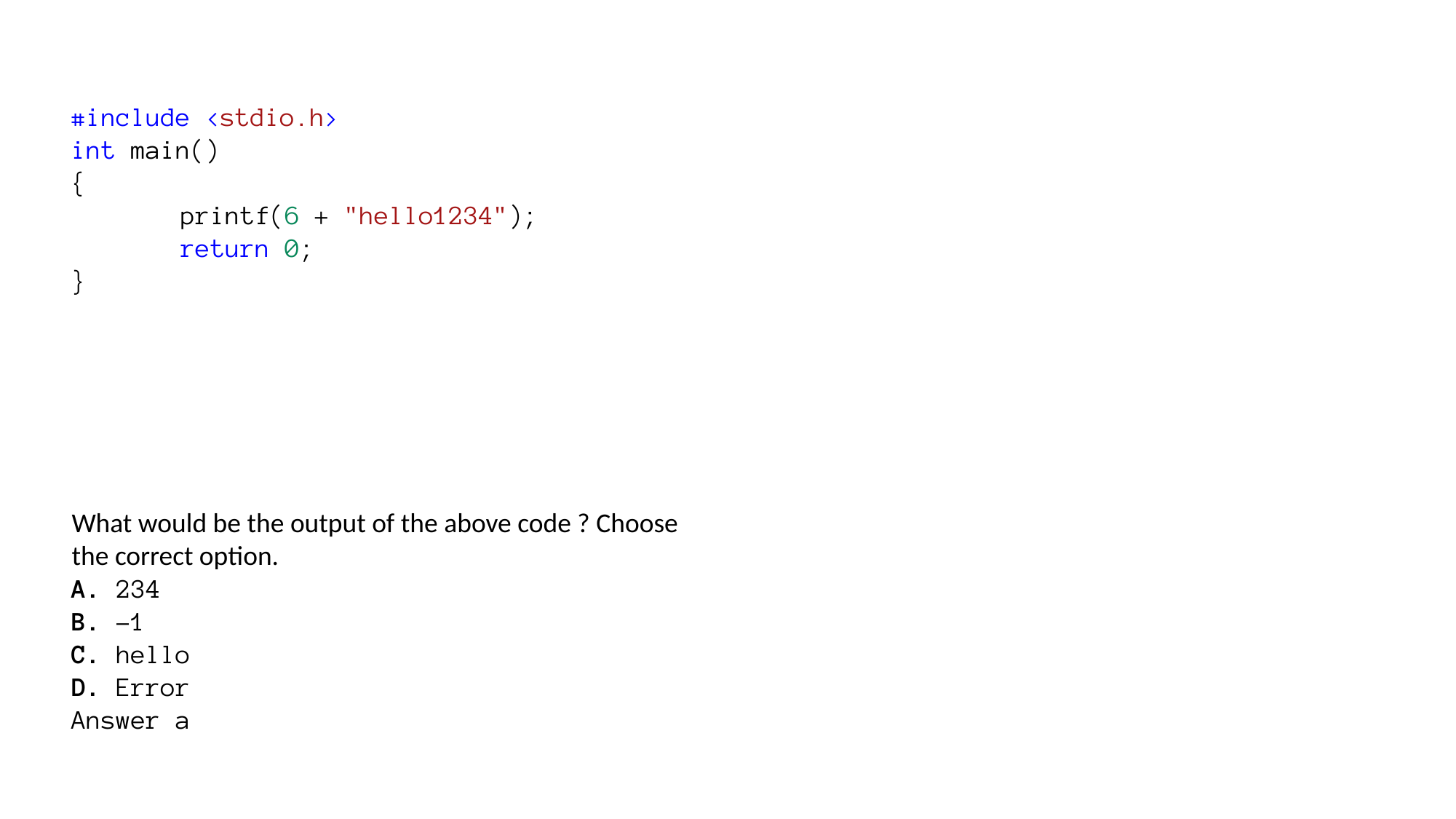

#include <stdio.h>
int main()
{
	printf(6 + "hello1234");
	return 0;
}

What would be the output of the above code ? Choose the correct option.
A. 234
B. -1
C. hello
D. Error
Answer a